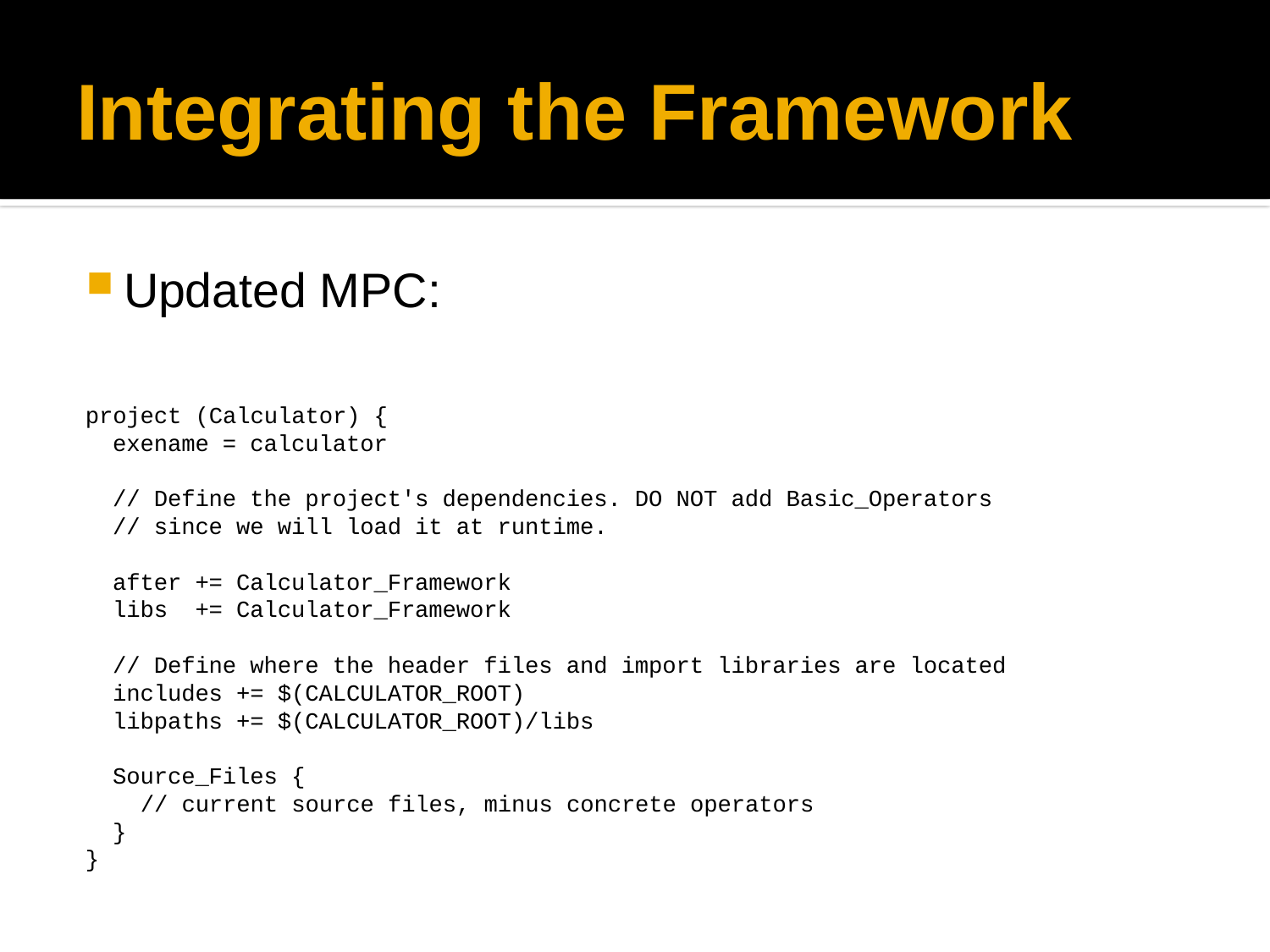

# Integrating the Framework
Updated MPC:

project (Calculator) {
  exename = calculator

  // Define the project's dependencies. DO NOT add Basic_Operators
  // since we will load it at runtime.

  after += Calculator_Framework
  libs  += Calculator_Framework

  // Define where the header files and import libraries are located
  includes += $(CALCULATOR_ROOT)
  libpaths += $(CALCULATOR_ROOT)/libs

  Source_Files {
    // current source files, minus concrete operators
  }
}